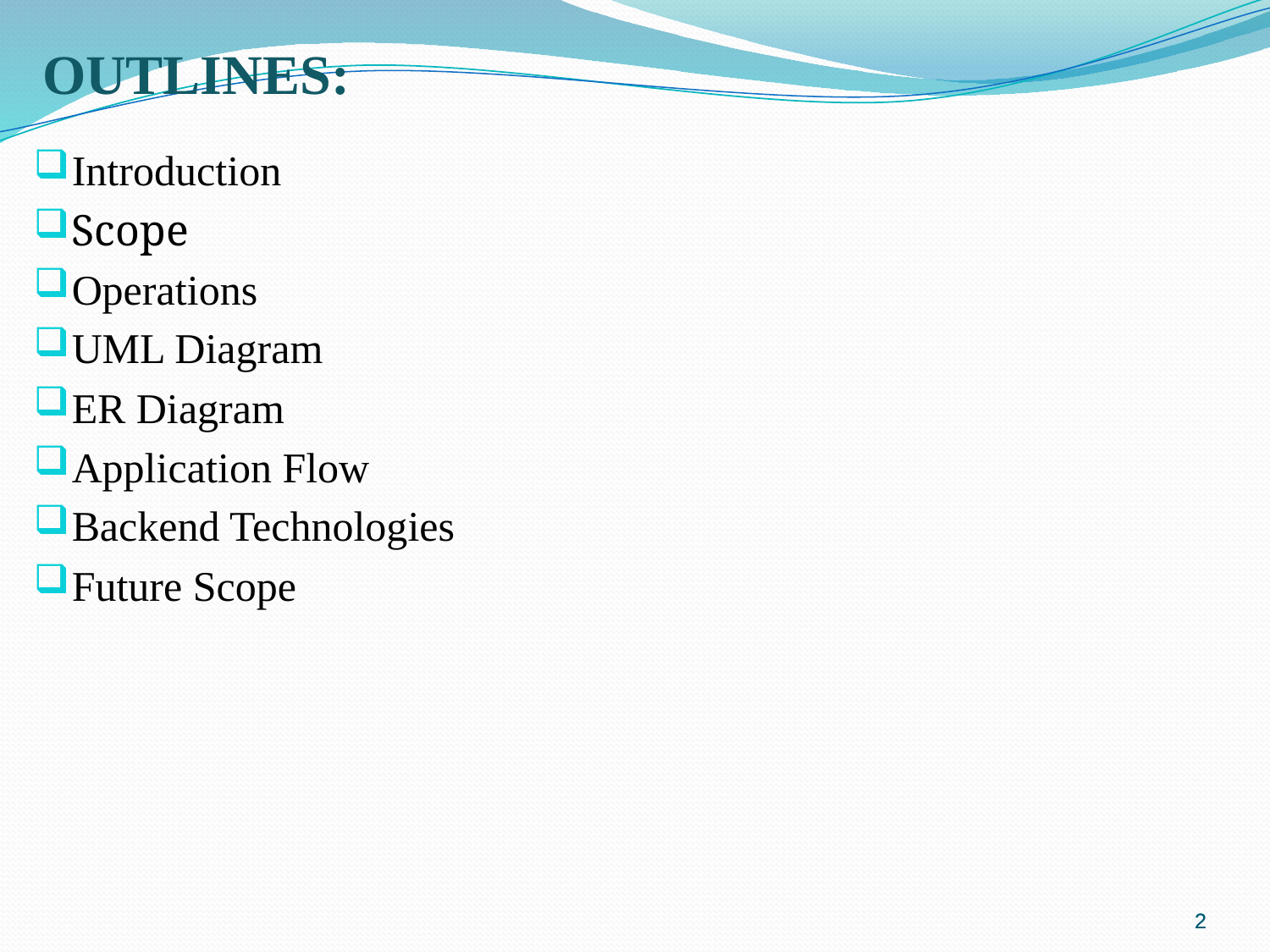

# Outlines:
Introduction
Scope
Operations
UML Diagram
ER Diagram
Application Flow
Backend Technologies
Future Scope

2
2